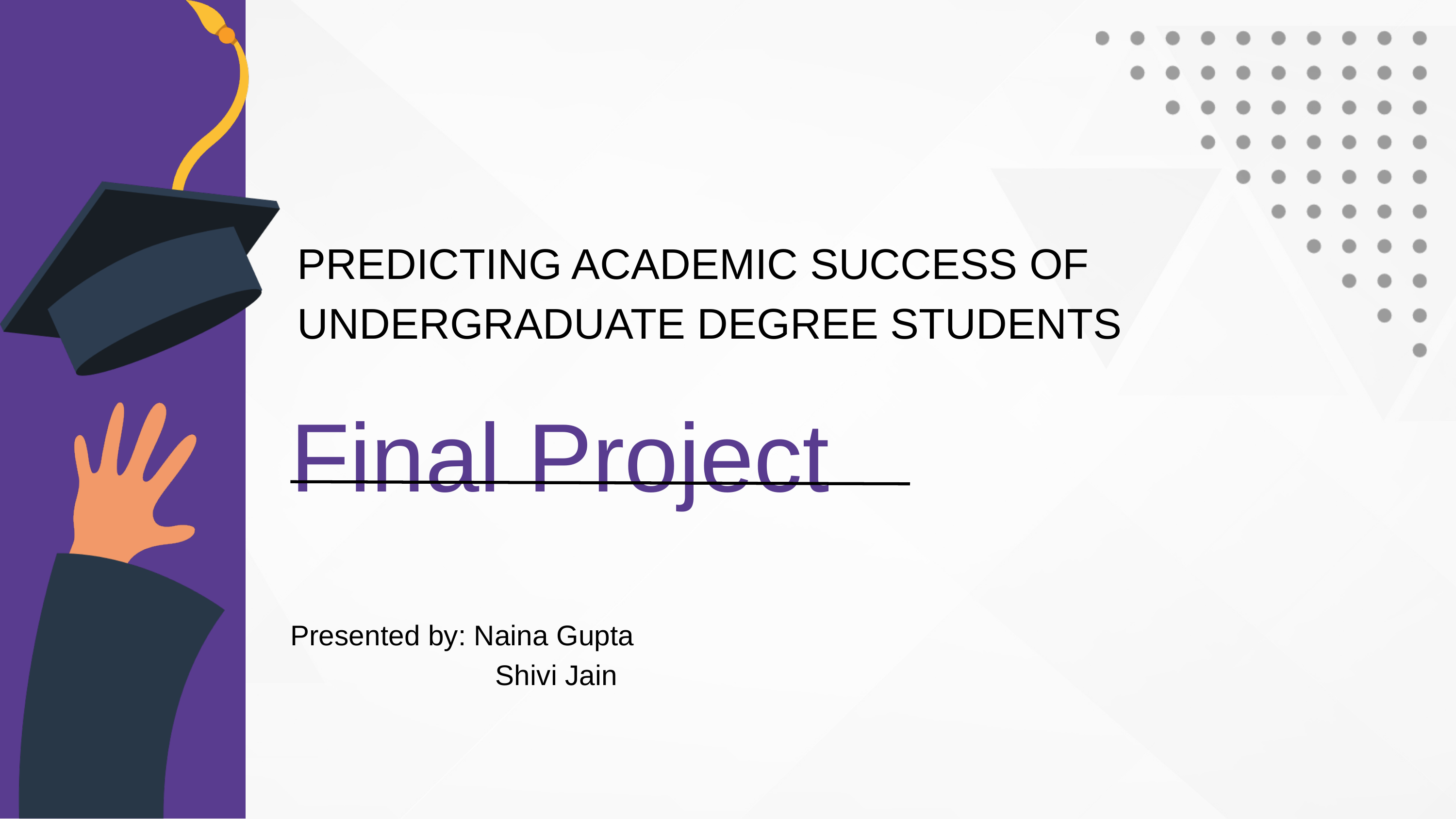

PREDICTING ACADEMIC SUCCESS OF UNDERGRADUATE DEGREE STUDENTS
Final Project

Presented by: Naina Gupta
                          Shivi Jain